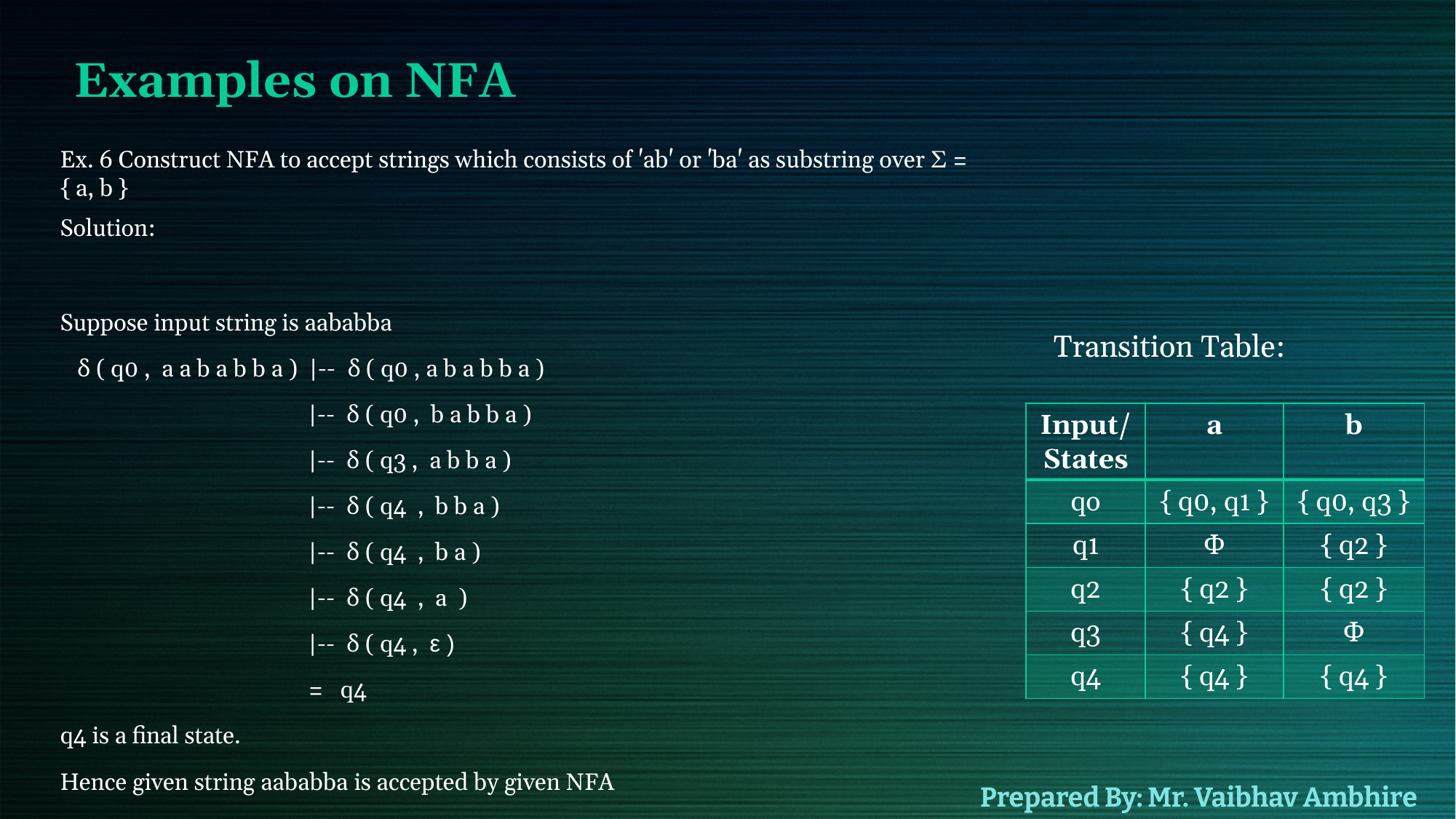

# Examples on NFA
Ex. 6 Construct NFA to accept strings which consists of 'ab' or 'ba' as substring over Σ = { a, b }
Solution:

Suppose input string is aababba
   δ ( q0 ,  a a b a b b a )  |--  δ ( q0 , a b a b b a )
                                            |--  δ ( q0 ,  b a b b a )
                                            |--  δ ( q3 ,  a b b a )
                                            |--  δ ( q4  ,  b b a )
                                            |--  δ ( q4  ,  b a )
                                            |--  δ ( q4  ,  a  )
                                            |--  δ ( q4 ,  ε )
                                            =   q4
q4 is a final state.
Hence given string aababba is accepted by given NFA
Transition Table:
| Input/States | a | b |
| --- | --- | --- |
| qo | { q0, q1 } | { q0, q3 } |
| q1 | Φ | { q2 } |
| q2 | { q2 } | { q2 } |
| q3 | { q4 } | Φ |
| q4 | { q4 } | { q4 } |